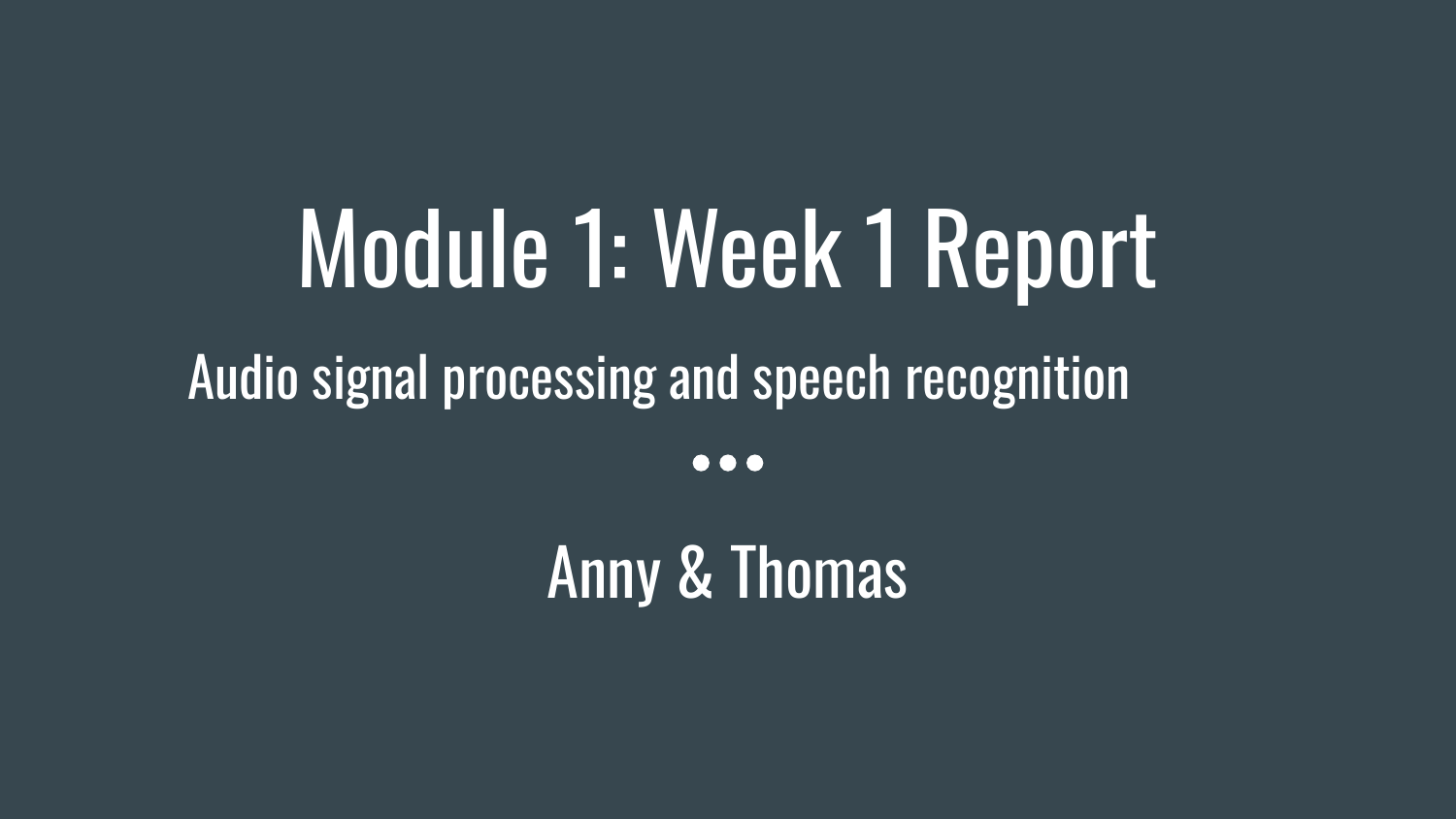

# Module 1: Week 1 Report

Audio signal processing and speech recognition

Anny & Thomas